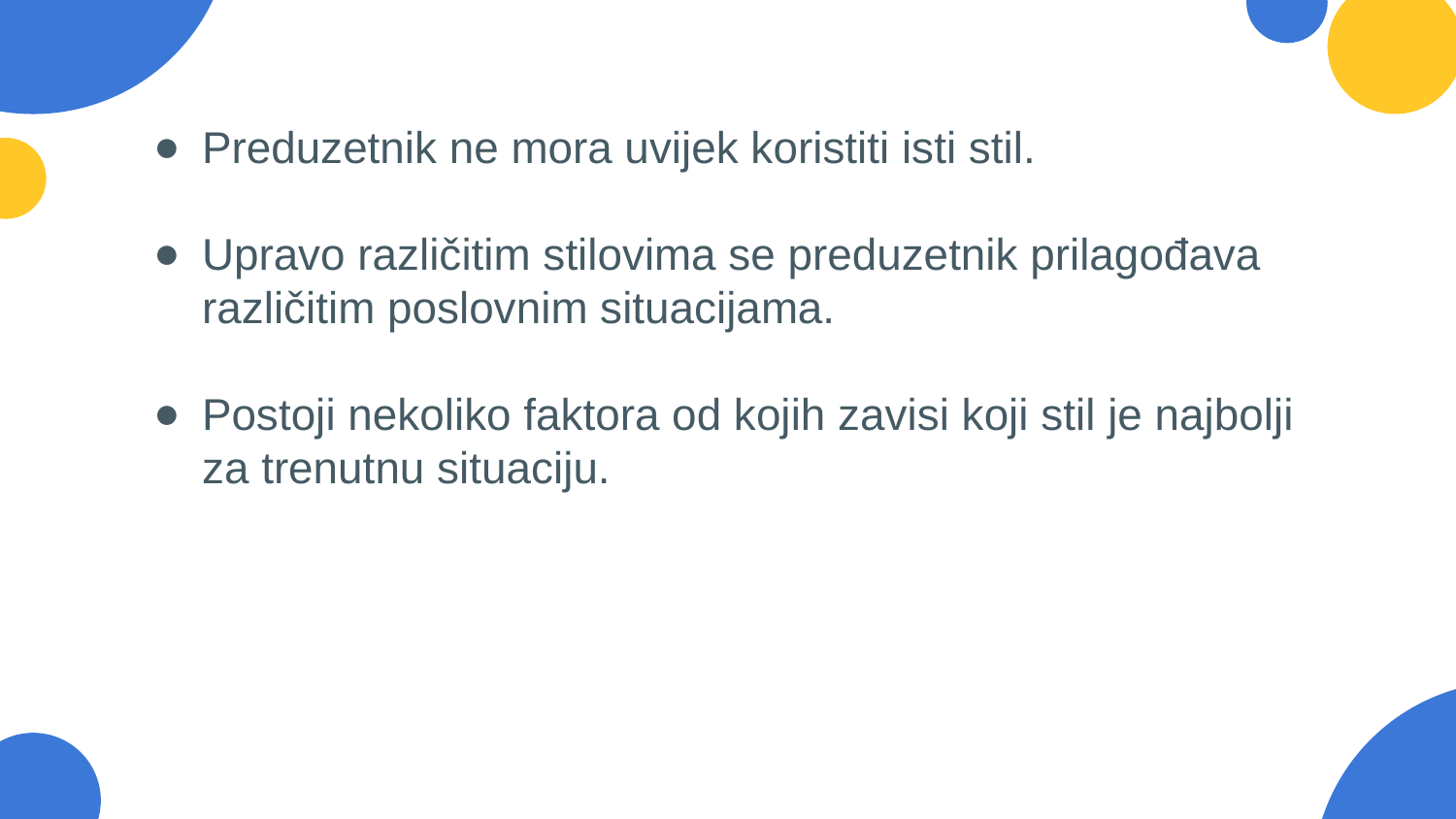

#
Preduzetnik ne mora uvijek koristiti isti stil.
Upravo različitim stilovima se preduzetnik prilagođava različitim poslovnim situacijama.
Postoji nekoliko faktora od kojih zavisi koji stil je najbolji za trenutnu situaciju.